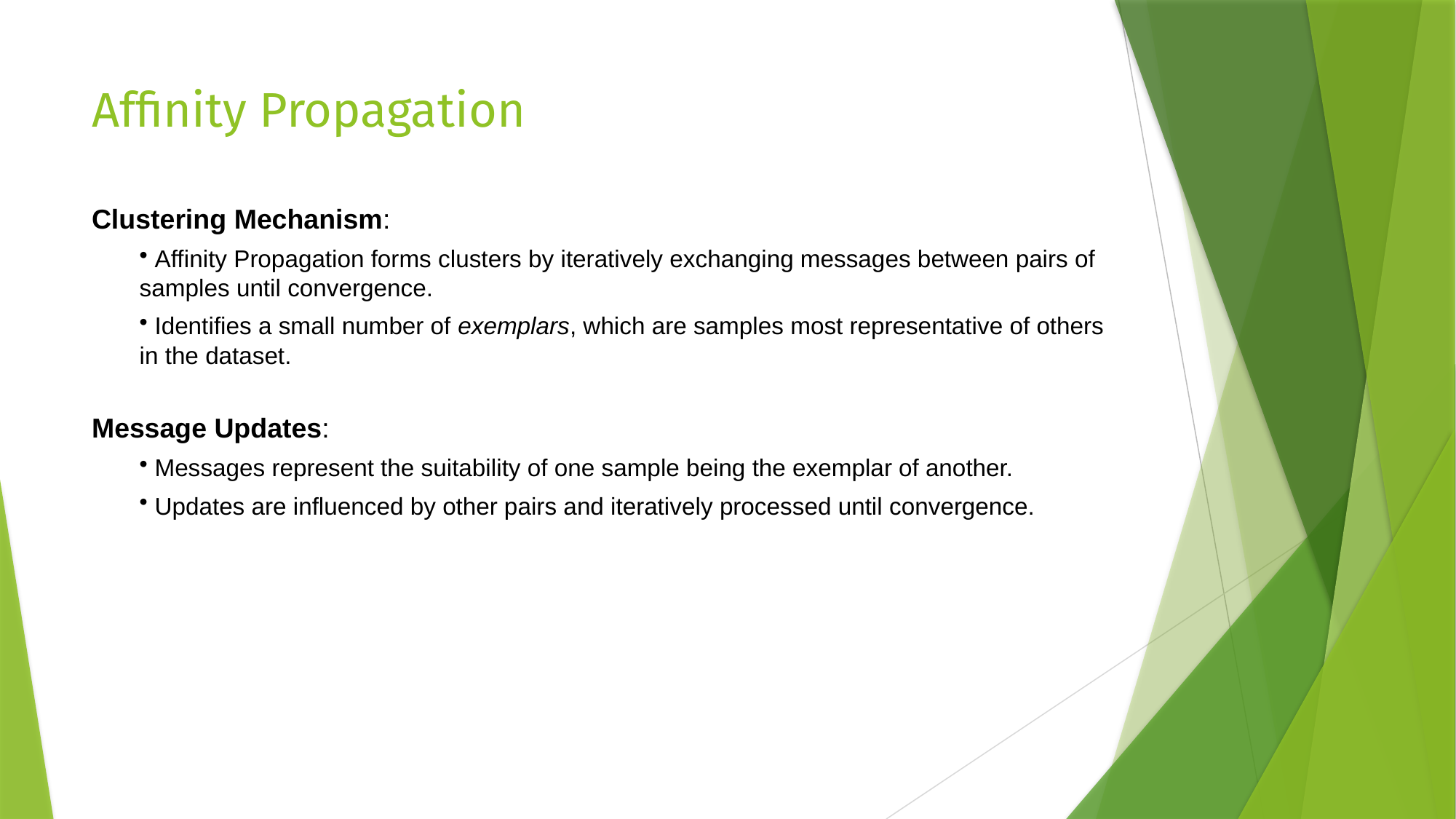

# Affinity Propagation
Clustering Mechanism:
 Affinity Propagation forms clusters by iteratively exchanging messages between pairs of samples until convergence.
 Identifies a small number of exemplars, which are samples most representative of others in the dataset.

Message Updates:
 Messages represent the suitability of one sample being the exemplar of another.
 Updates are influenced by other pairs and iteratively processed until convergence.